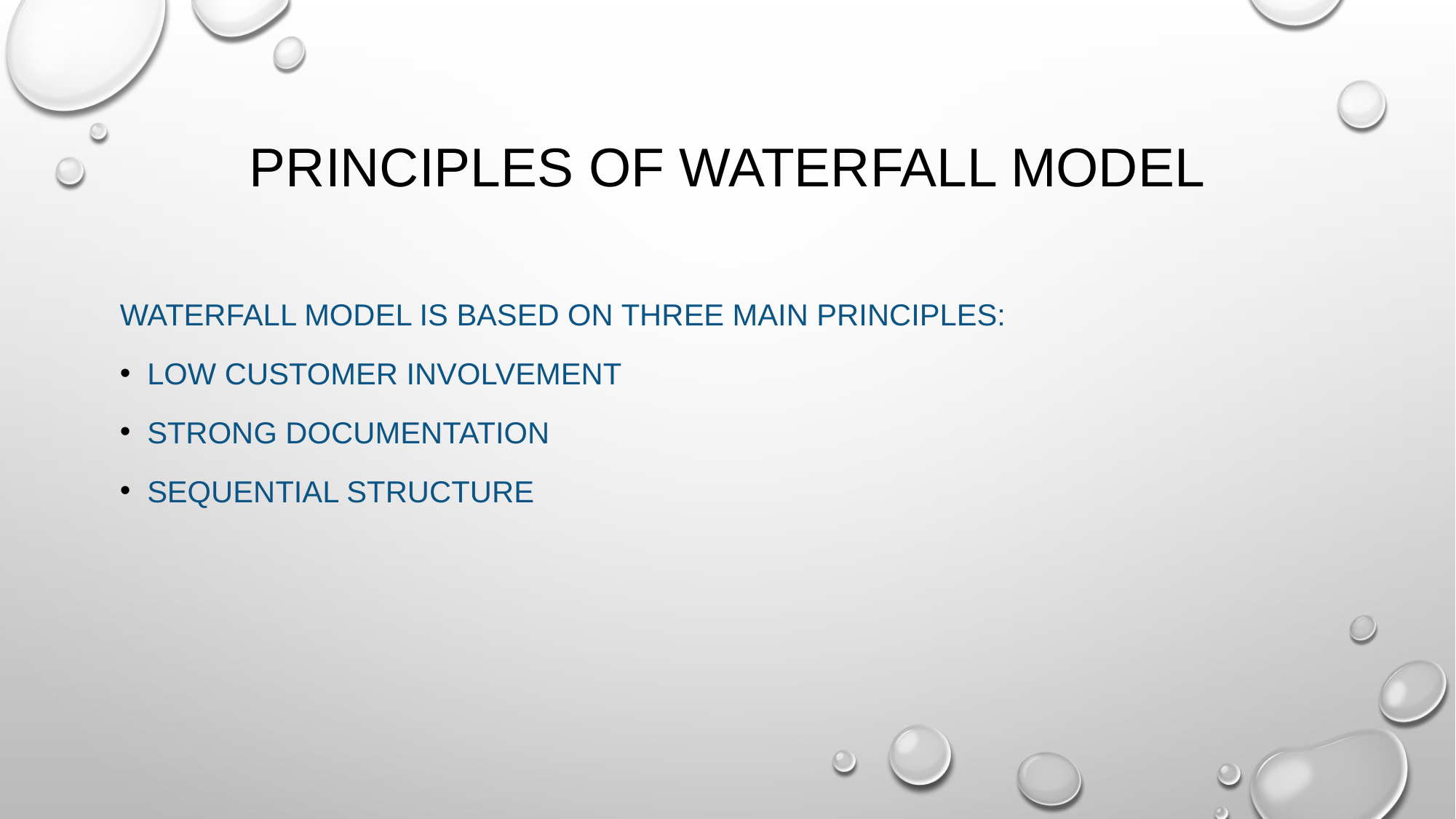

# PRINCIPLES OF WATERFALL MODEL
Waterfall model is based on three main principles:
low customer involvement
strong documentation
sequential structure